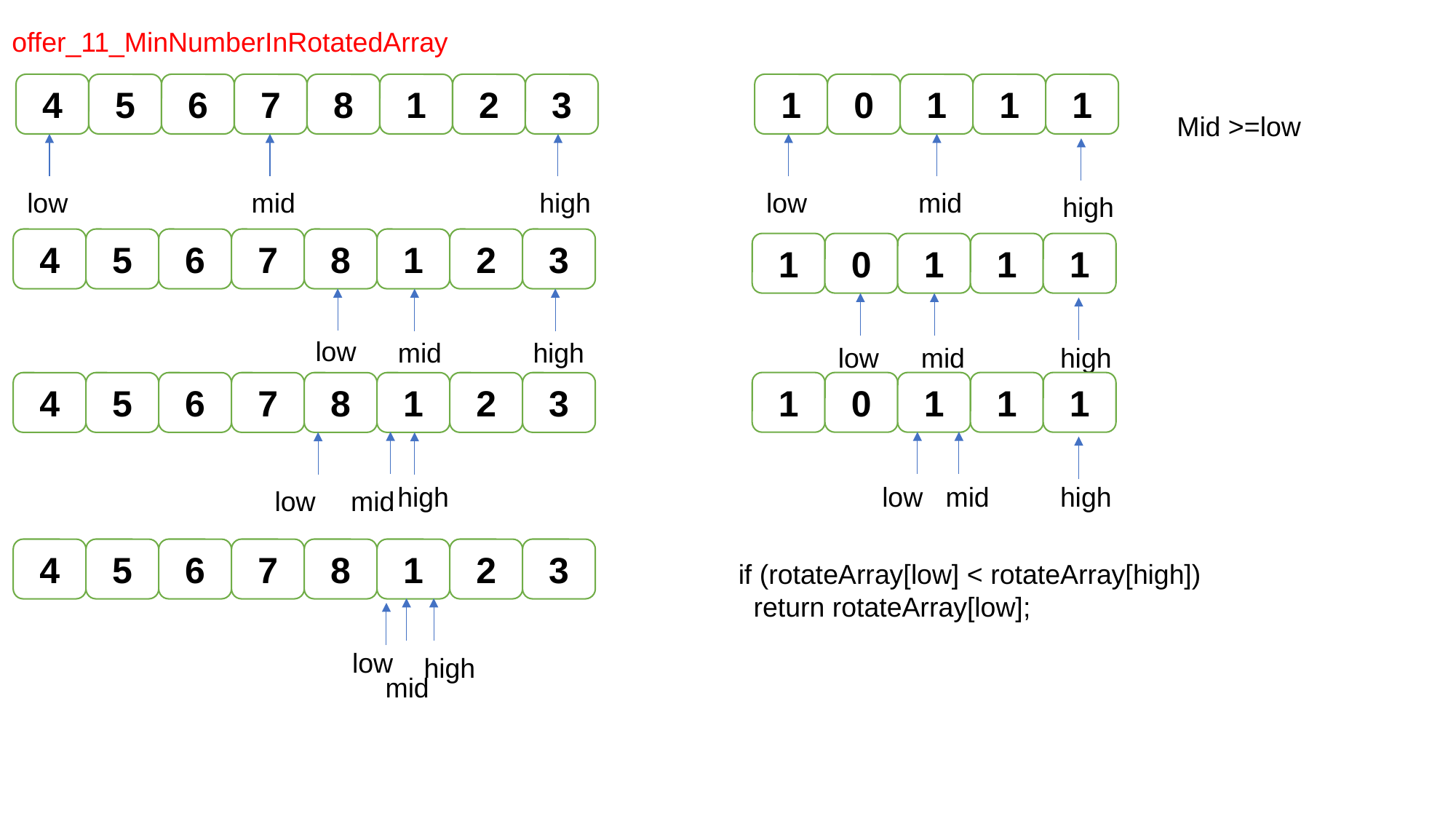

offer_11_MinNumberInRotatedArray
4
5
6
7
8
1
2
3
1
0
1
1
1
Mid >=low
low
mid
high
low
mid
high
4
5
6
7
8
1
2
3
1
0
1
1
1
low
mid
high
low
mid
high
1
0
1
1
1
4
5
6
7
8
1
2
3
high
low
mid
high
low
mid
4
5
6
7
8
1
2
3
if (rotateArray[low] < rotateArray[high])
  return rotateArray[low];

low
high
mid